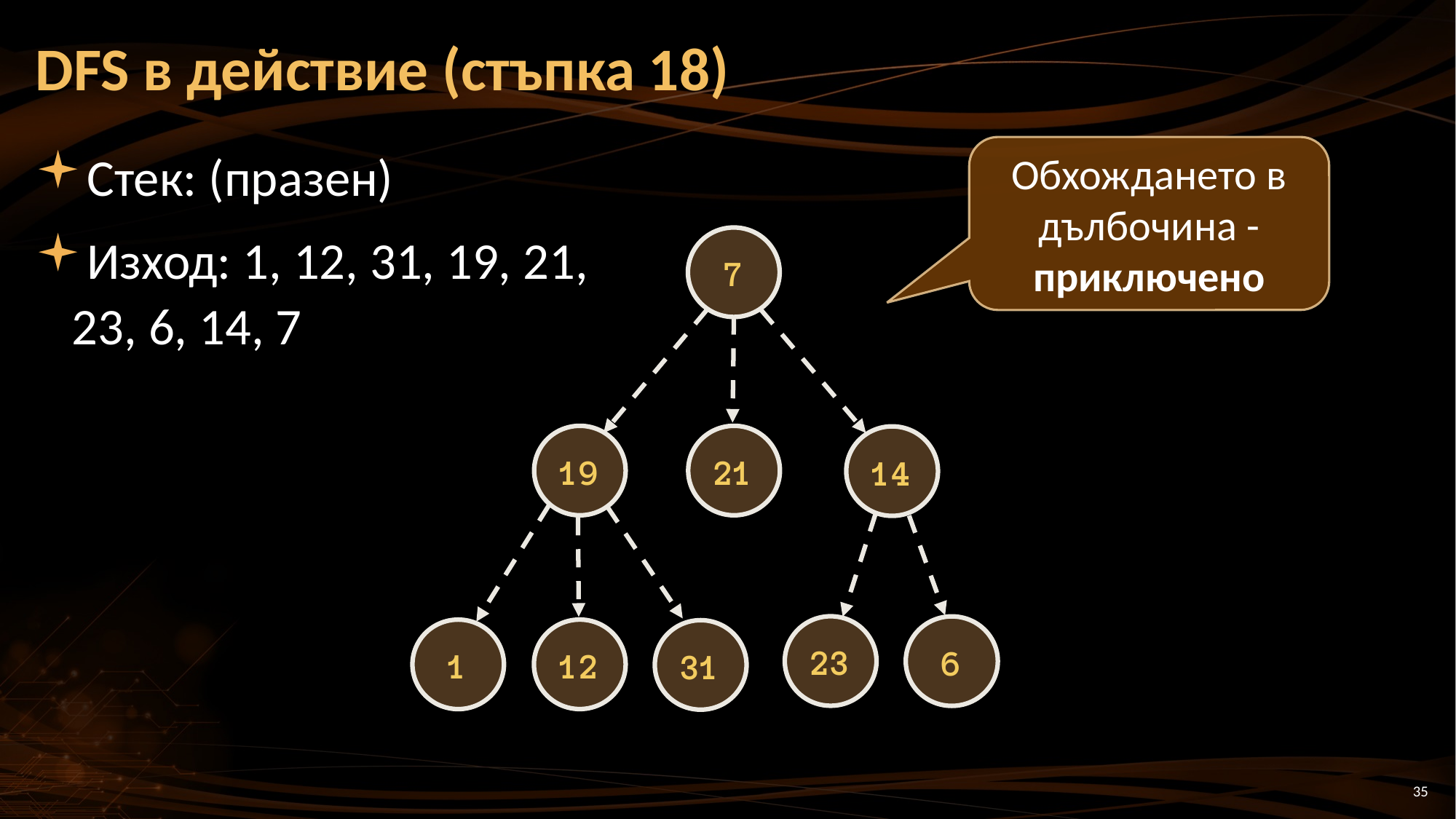

DFS в действие (стъпка 18)
Обхождането в дълбочина - приключено
Стек: (празен)
Изход: 1, 12, 31, 19, 21,
23, 6, 14, 7
7
21
19
14
23
6
12
1
31
35